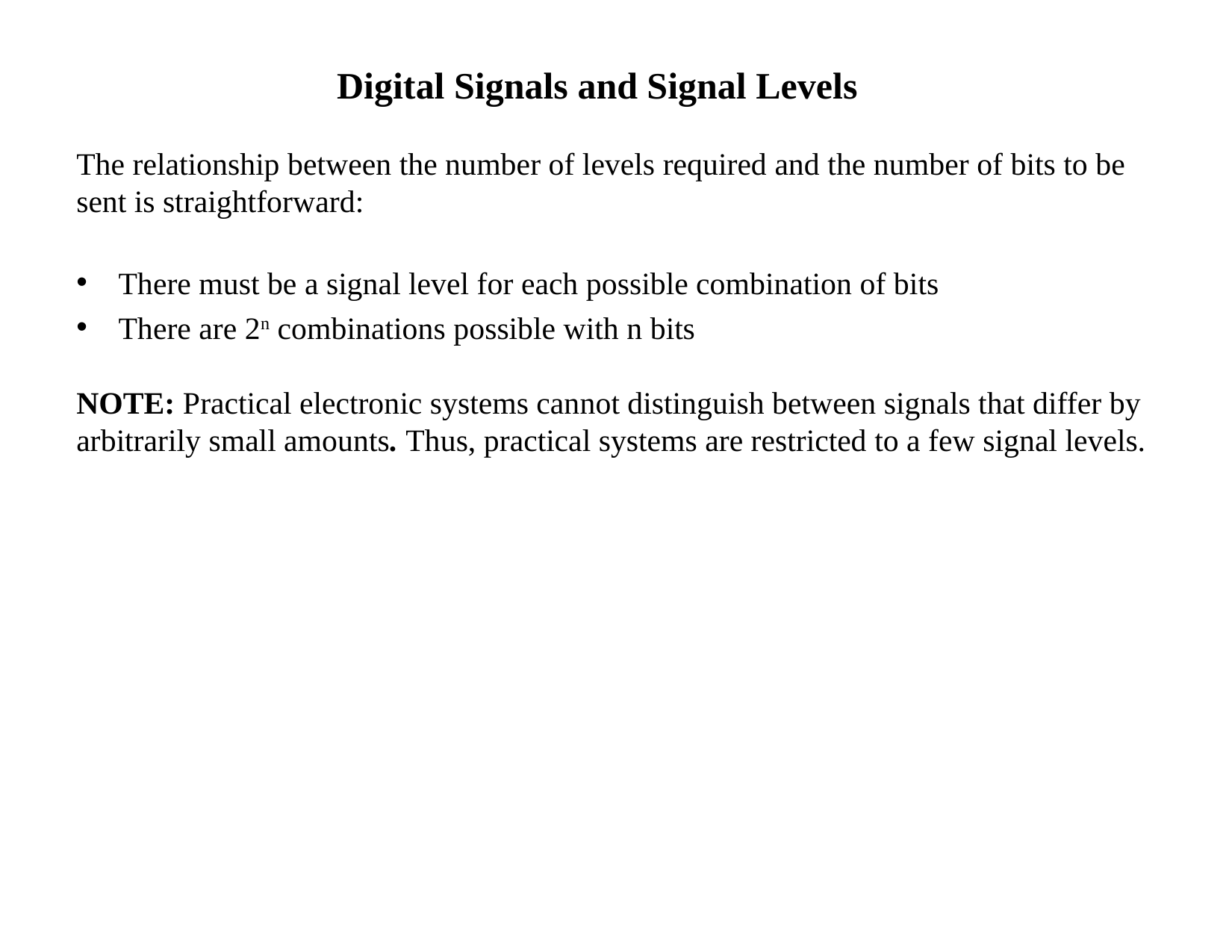

Digital Signals and Signal Levels

The relationship between the number of levels required and the number of bits to be sent is straightforward:

There must be a signal level for each possible combination of bits
There are 2n combinations possible with n bits

NOTE: Practical electronic systems cannot distinguish between signals that differ by arbitrarily small amounts. Thus, practical systems are restricted to a few signal levels.